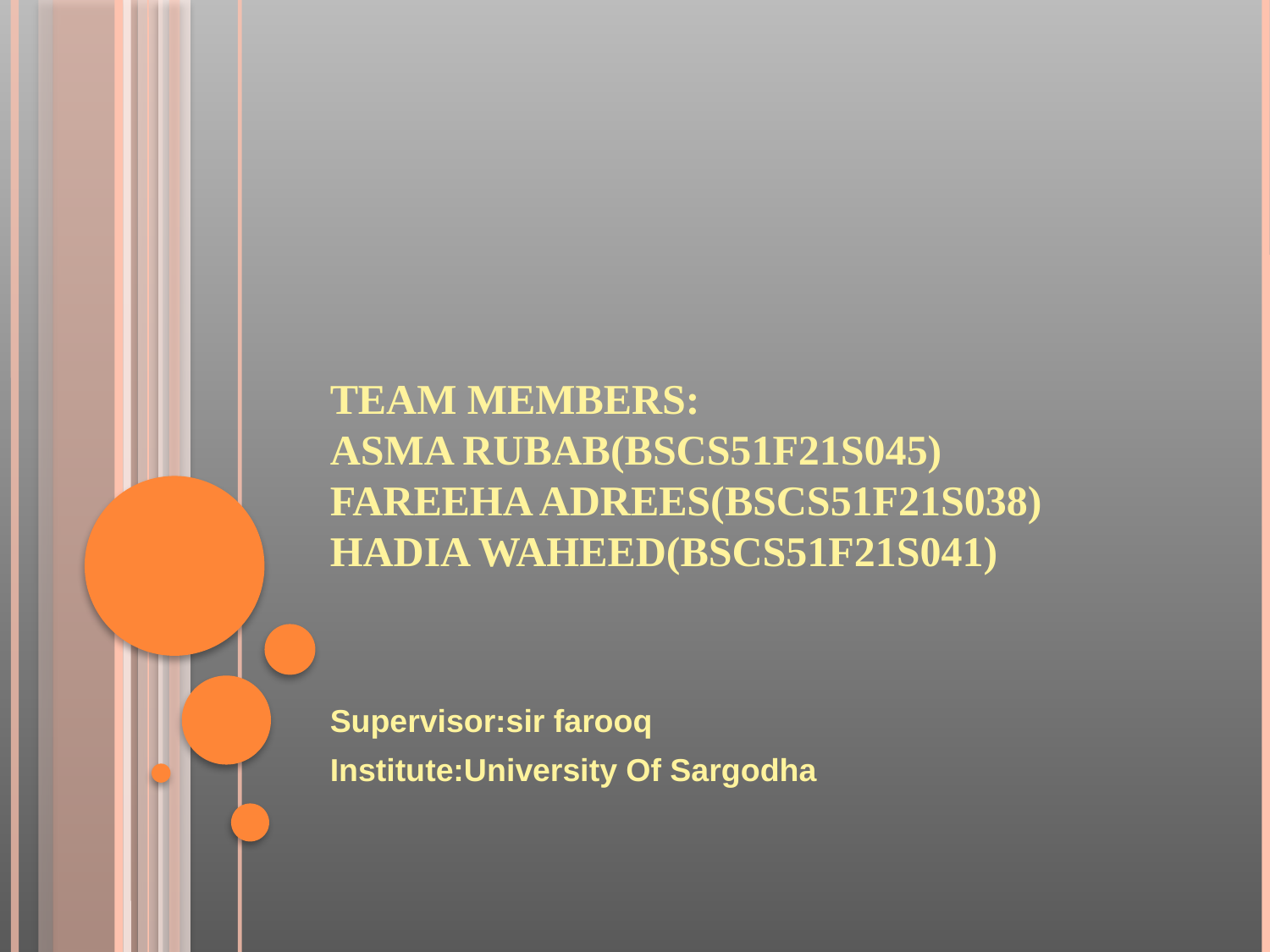

# Team Members: Asma rubab(bscs51f21s045) Fareeha Adrees(bscs51f21s038) Hadia waheed(bscs51f21s041)
Supervisor:sir farooq
Institute:University Of Sargodha